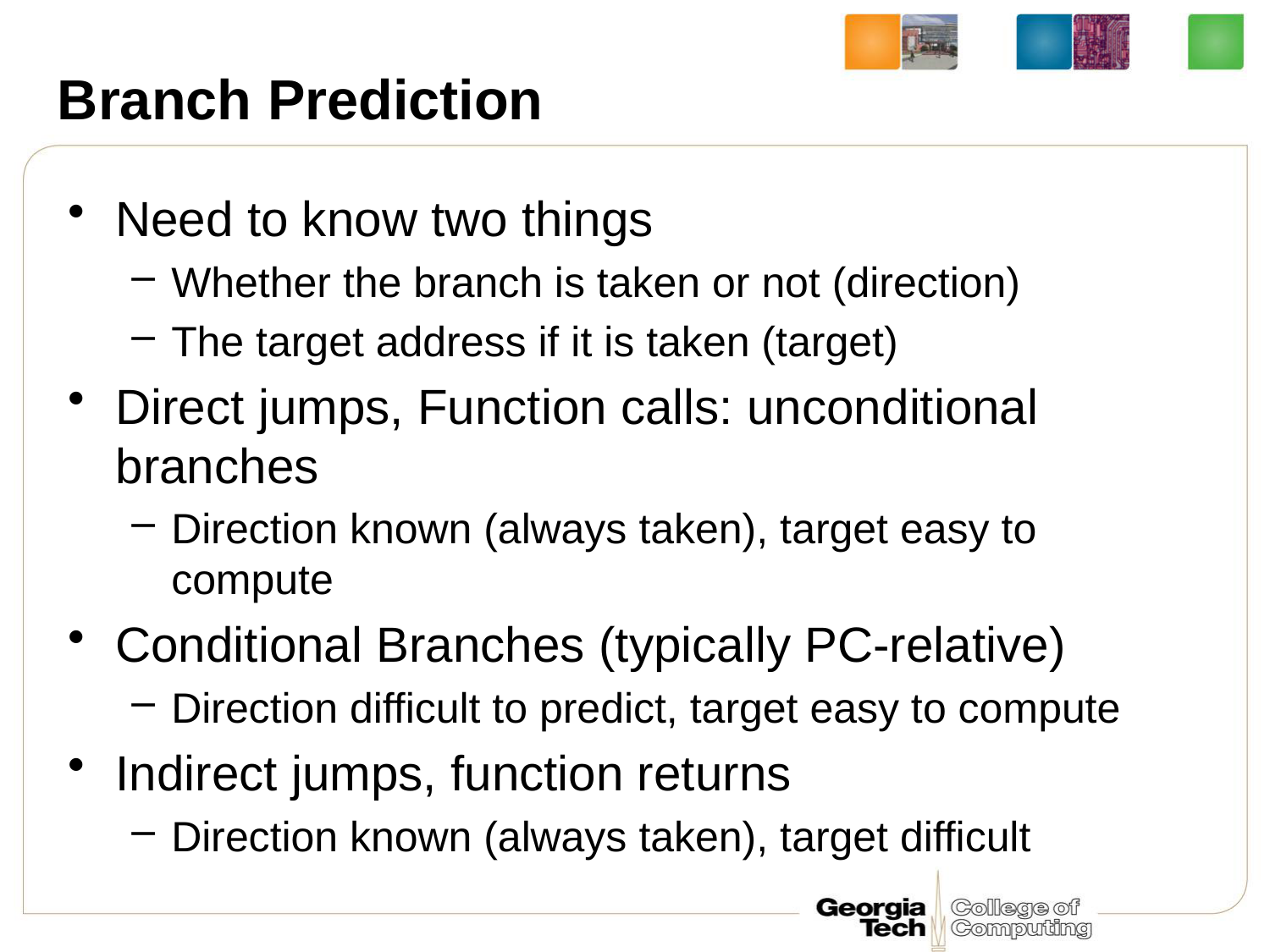

# Branch Prediction
Need to know two things
Whether the branch is taken or not (direction)
The target address if it is taken (target)
Direct jumps, Function calls: unconditional branches
Direction known (always taken), target easy to compute
Conditional Branches (typically PC-relative)
Direction difficult to predict, target easy to compute
Indirect jumps, function returns
Direction known (always taken), target difficult